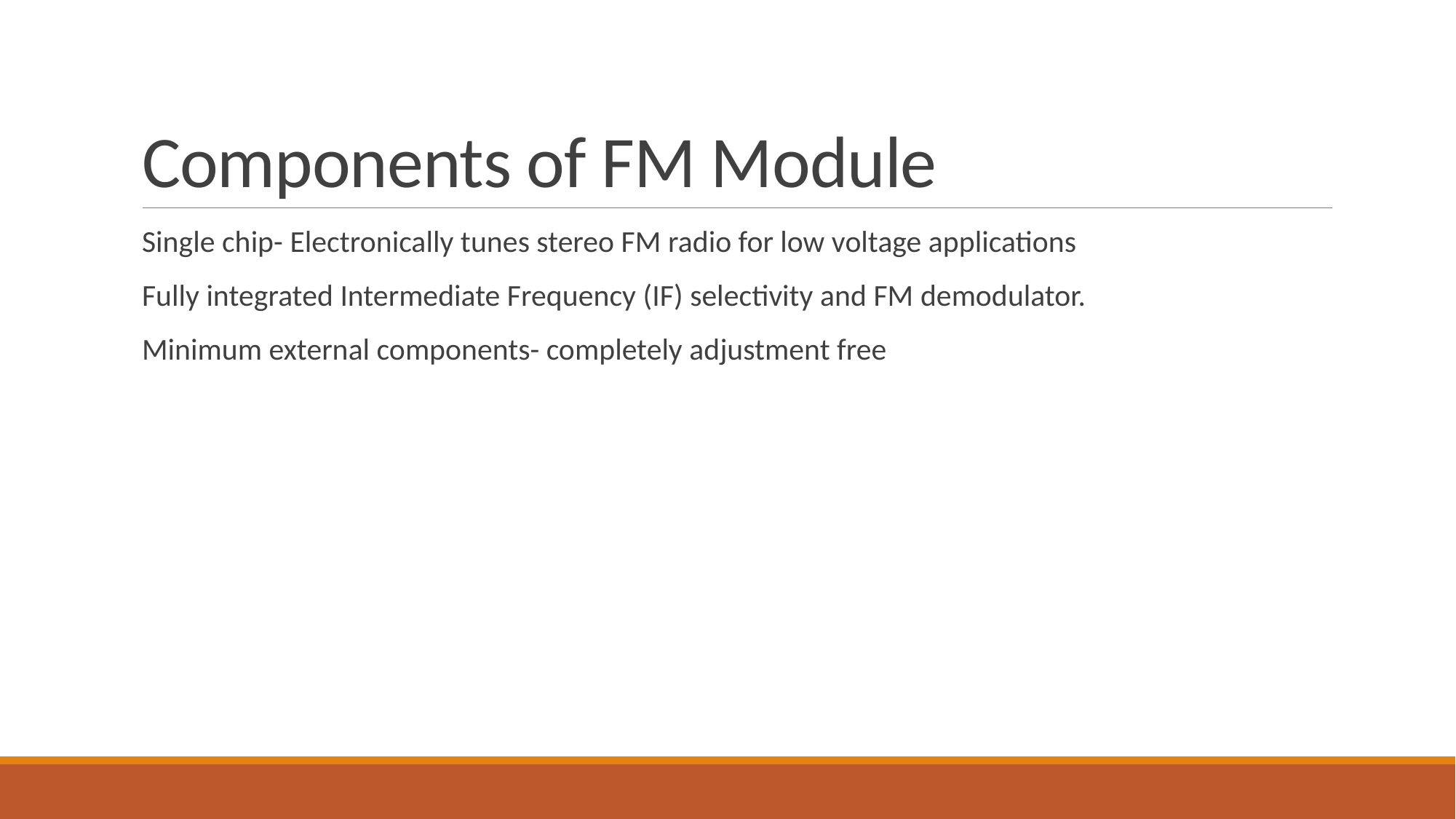

# Components of FM Module
Single chip- Electronically tunes stereo FM radio for low voltage applications
Fully integrated Intermediate Frequency (IF) selectivity and FM demodulator.
Minimum external components- completely adjustment free